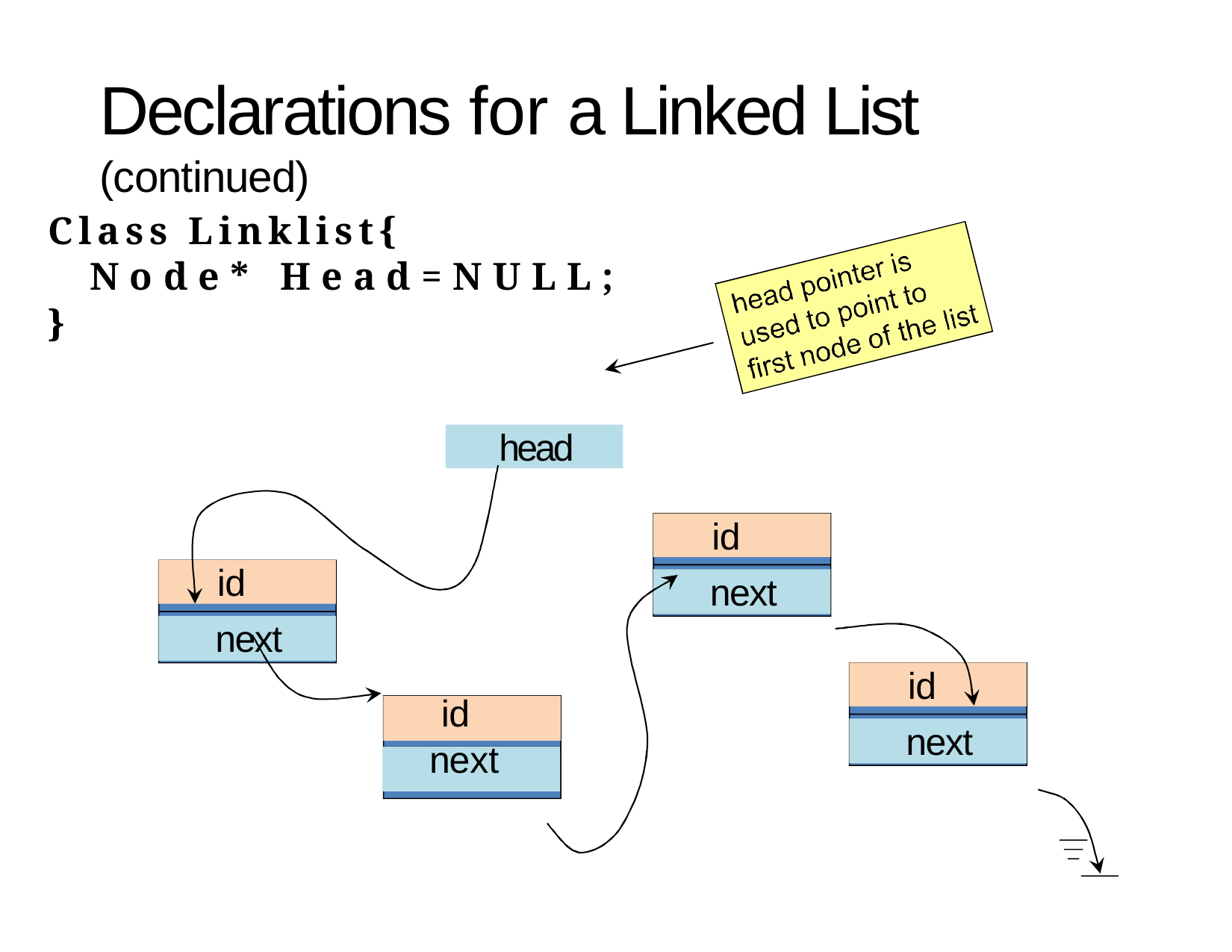

# Declarations for a Linked List (continued)
Class Linklist{
   Node* Head=NULL;
}

head

id

id
next

next

id
id

next

next